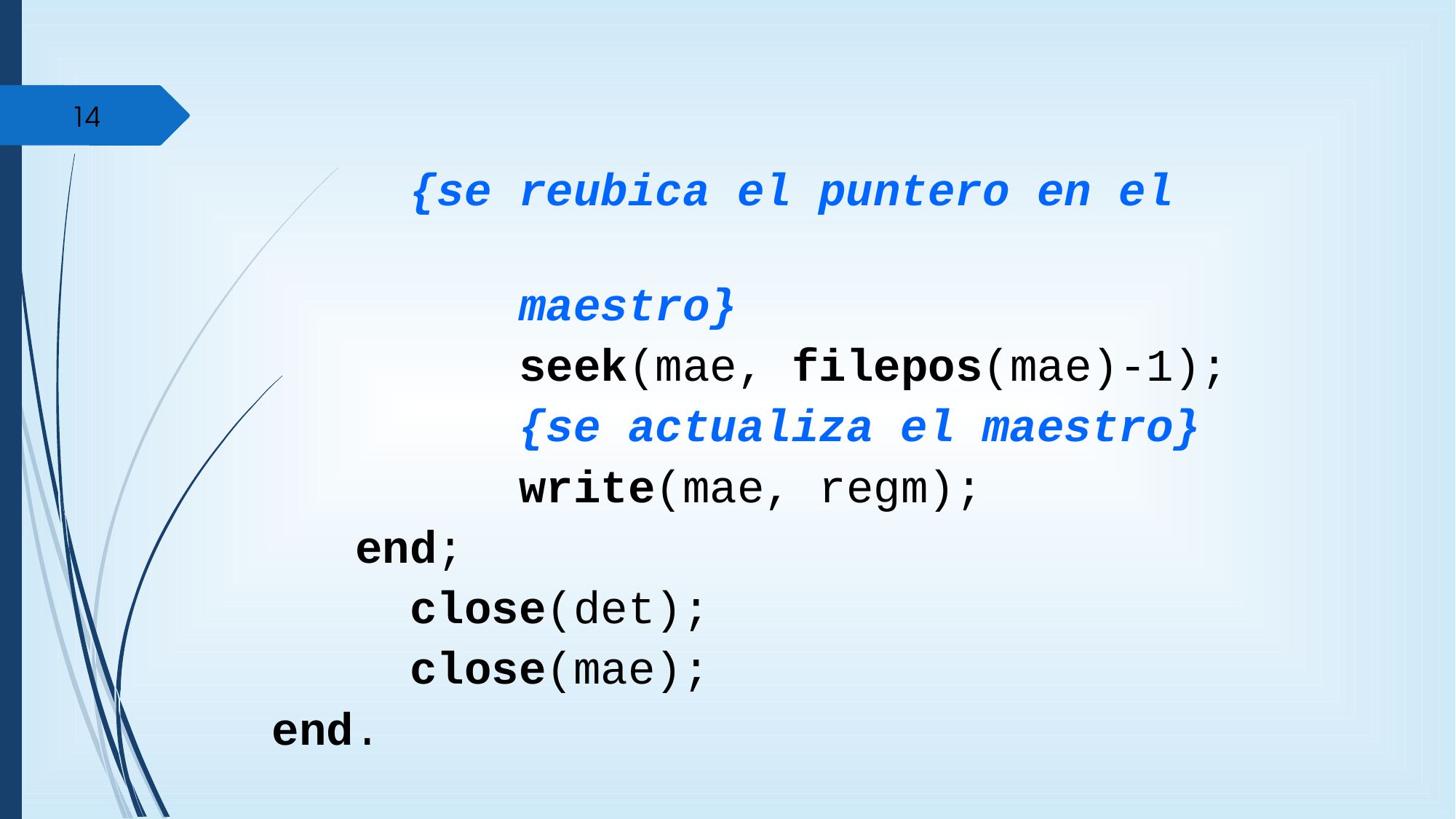

{se reubica el puntero en el
			maestro}
			seek(mae, filepos(mae)-1);
		 	{se actualiza el maestro}
   		write(mae, regm);
	  end;
		close(det);
	 	close(mae);
end.
14